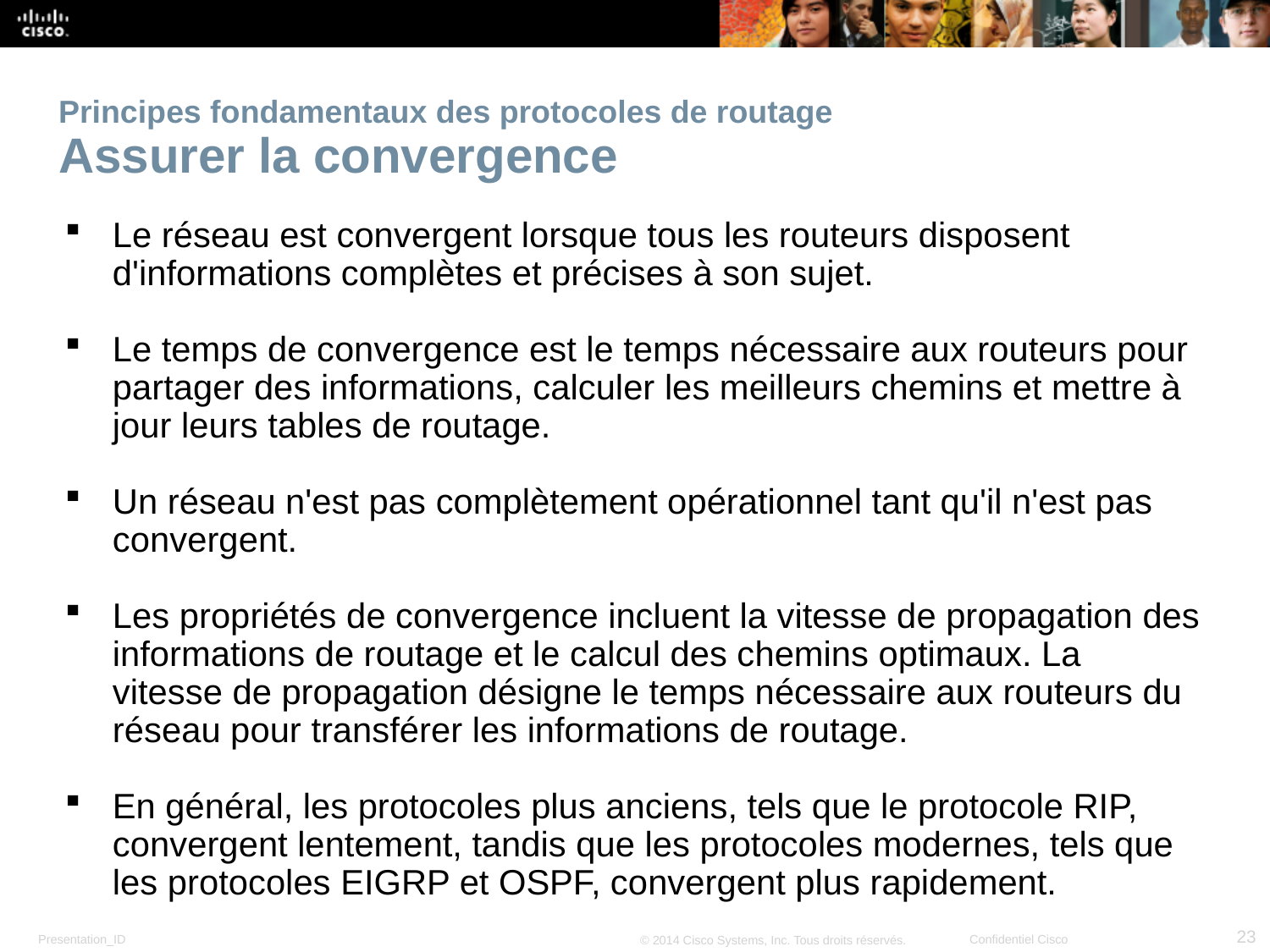

# Principes fondamentaux des protocoles de routage Assurer la convergence
Le réseau est convergent lorsque tous les routeurs disposent d'informations complètes et précises à son sujet.

Le temps de convergence est le temps nécessaire aux routeurs pour partager des informations, calculer les meilleurs chemins et mettre à jour leurs tables de routage.

Un réseau n'est pas complètement opérationnel tant qu'il n'est pas convergent.

Les propriétés de convergence incluent la vitesse de propagation des informations de routage et le calcul des chemins optimaux. La vitesse de propagation désigne le temps nécessaire aux routeurs du réseau pour transférer les informations de routage.

En général, les protocoles plus anciens, tels que le protocole RIP, convergent lentement, tandis que les protocoles modernes, tels que les protocoles EIGRP et OSPF, convergent plus rapidement.